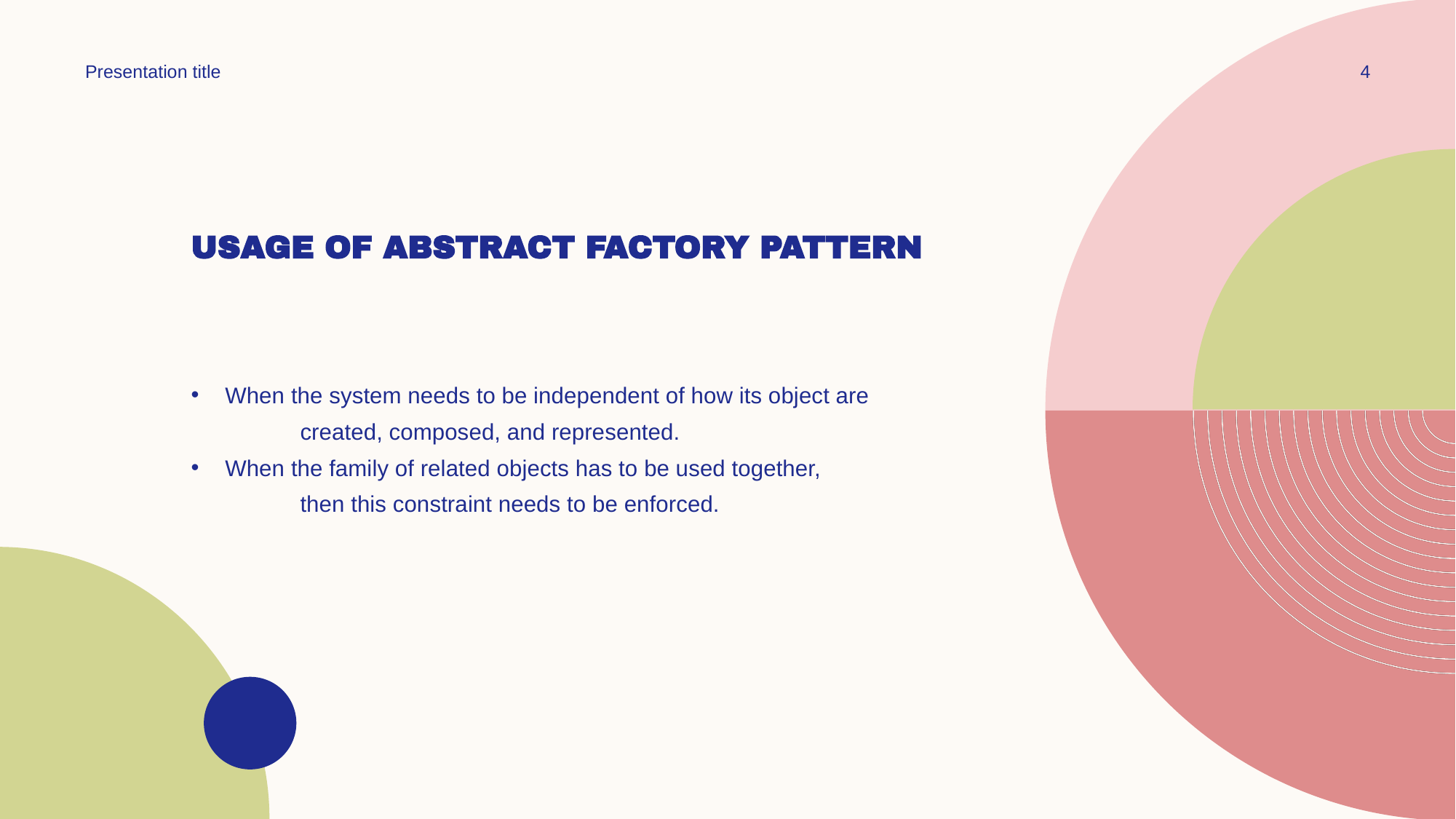

Presentation title
4
# Usage of Abstract Factory Pattern

When the system needs to be independent of how its object are
	created, composed, and represented.
When the family of related objects has to be used together,
	then this constraint needs to be enforced.